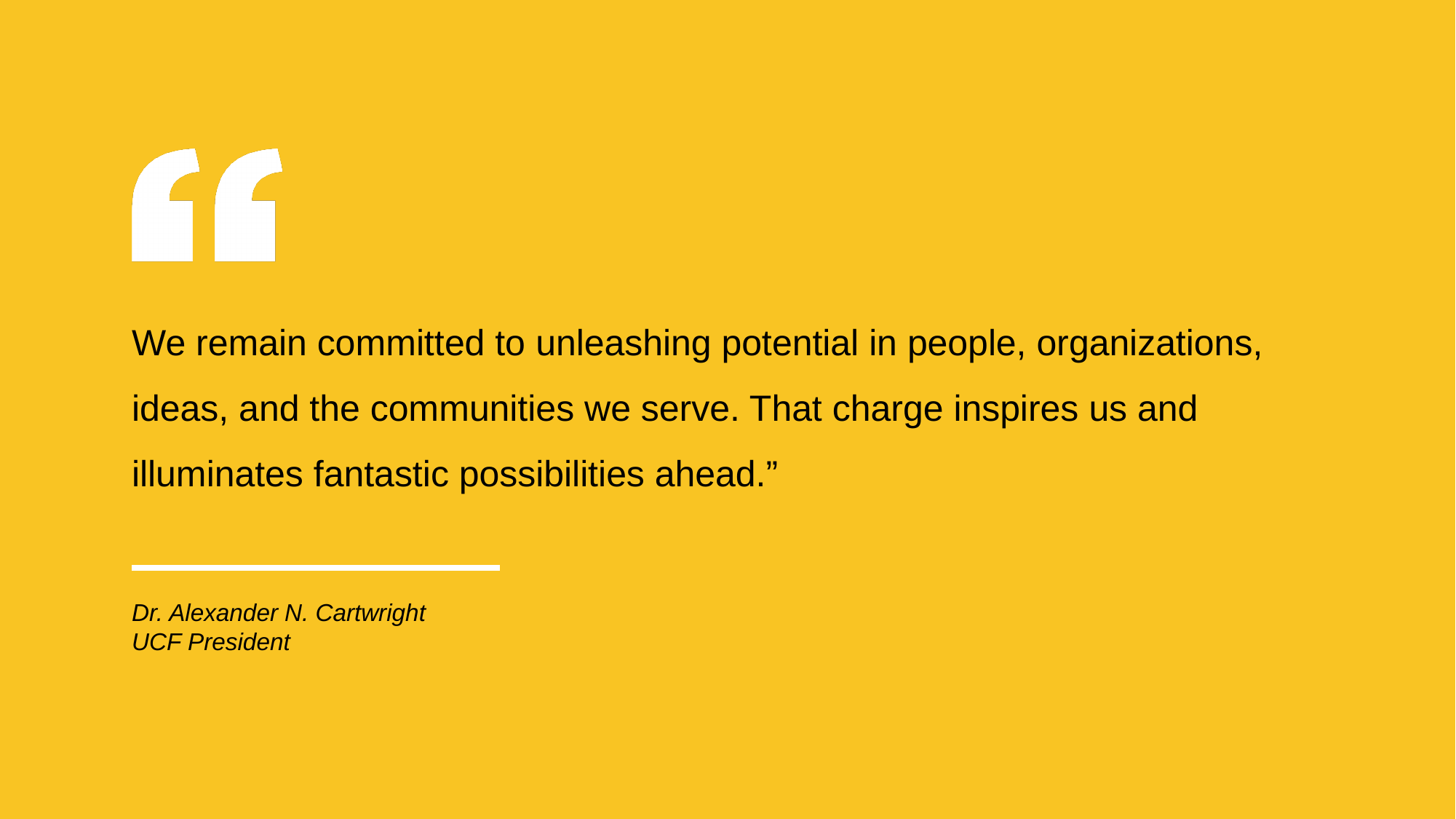

# We remain committed to unleashing potential in people, organizations, ideas, and the communities we serve. That charge inspires us and illuminates fantastic possibilities ahead.”
Dr. Alexander N. Cartwright
UCF President